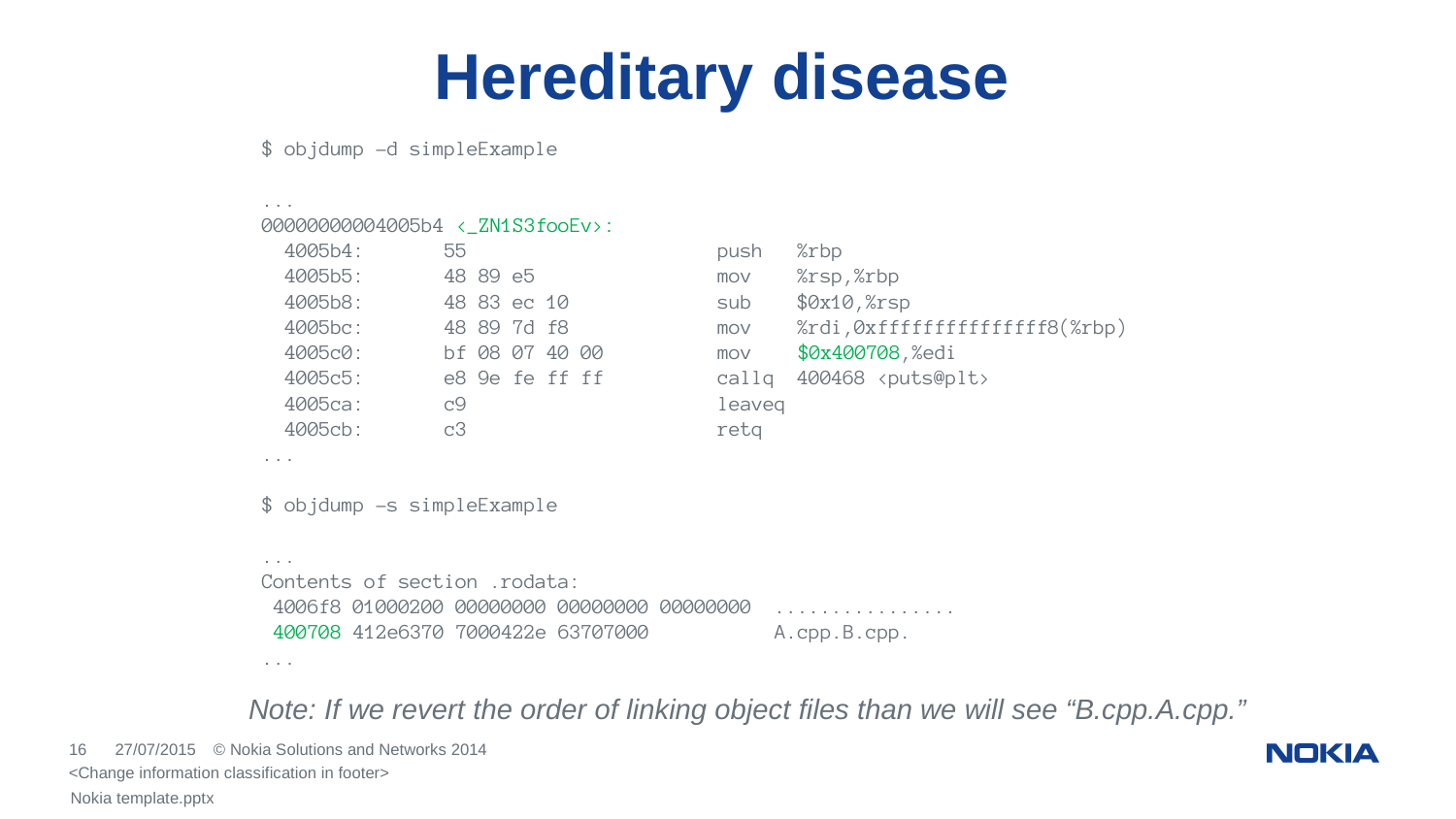

# Hereditary disease
$ objdump -d simpleExample

...
00000000004005b4 <_ZN1S3fooEv>:
  4005b4:       55                      push   %rbp
  4005b5:       48 89 e5                mov    %rsp,%rbp
  4005b8:       48 83 ec 10             sub    $0x10,%rsp
  4005bc:       48 89 7d f8             mov    %rdi,0xfffffffffffffff8(%rbp)
  4005c0:       bf 08 07 40 00          mov    $0x400708,%edi
  4005c5:       e8 9e fe ff ff          callq  400468 <puts@plt>
  4005ca:       c9                      leaveq
  4005cb:       c3                      retq
...

$ objdump -s simpleExample

...
Contents of section .rodata:
 4006f8 01000200 00000000 00000000 00000000  ................
 400708 412e6370 7000422e 63707000           A.cpp.B.cpp.
...

Note: If we revert the order of linking object files than we will see “B.cpp.A.cpp.”
<Change information classification in footer>